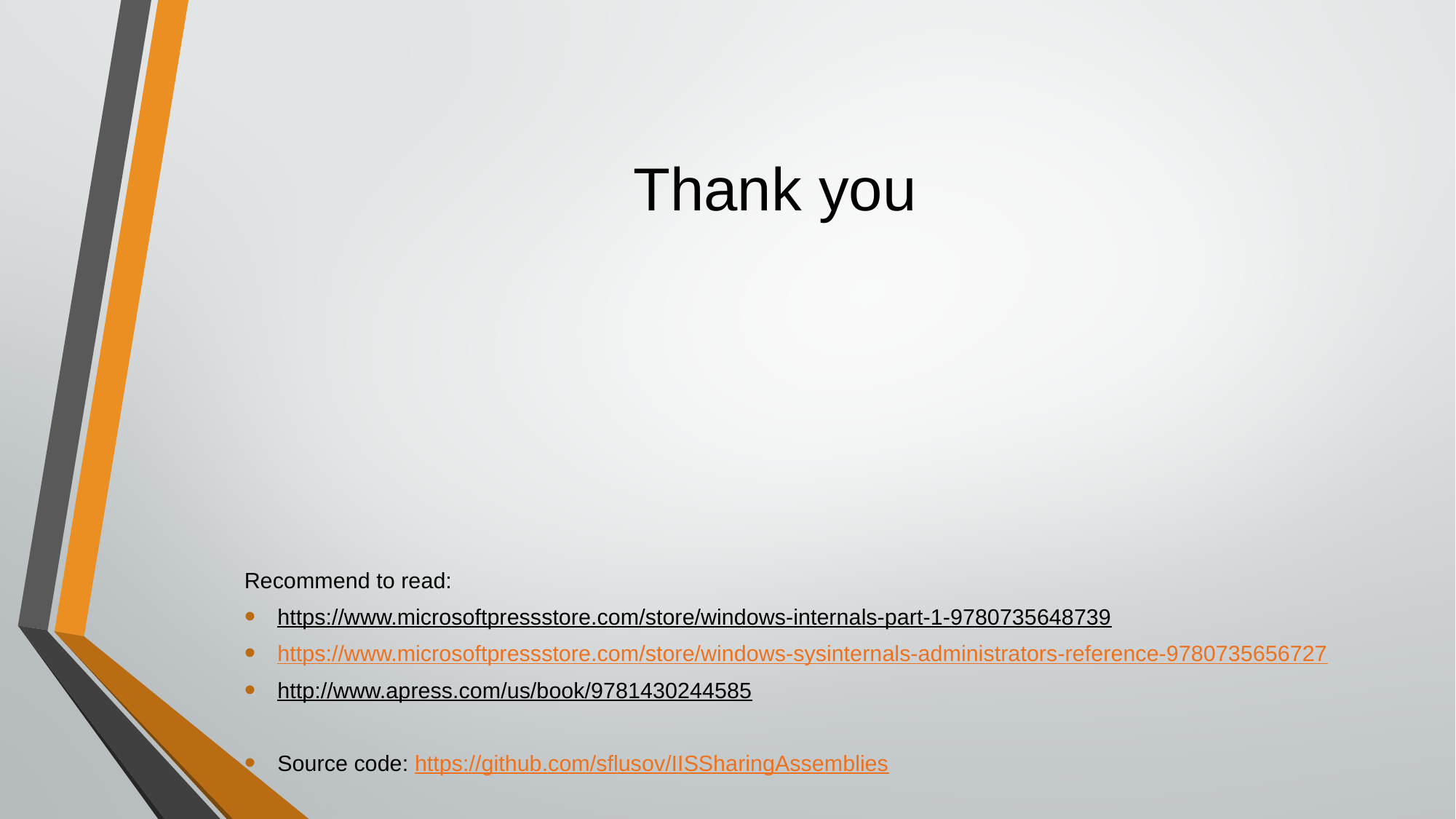

# Thank you
Recommend to read:
https://www.microsoftpressstore.com/store/windows-internals-part-1-9780735648739
https://www.microsoftpressstore.com/store/windows-sysinternals-administrators-reference-9780735656727
http://www.apress.com/us/book/9781430244585

Source code: https://github.com/sflusov/IISSharingAssemblies